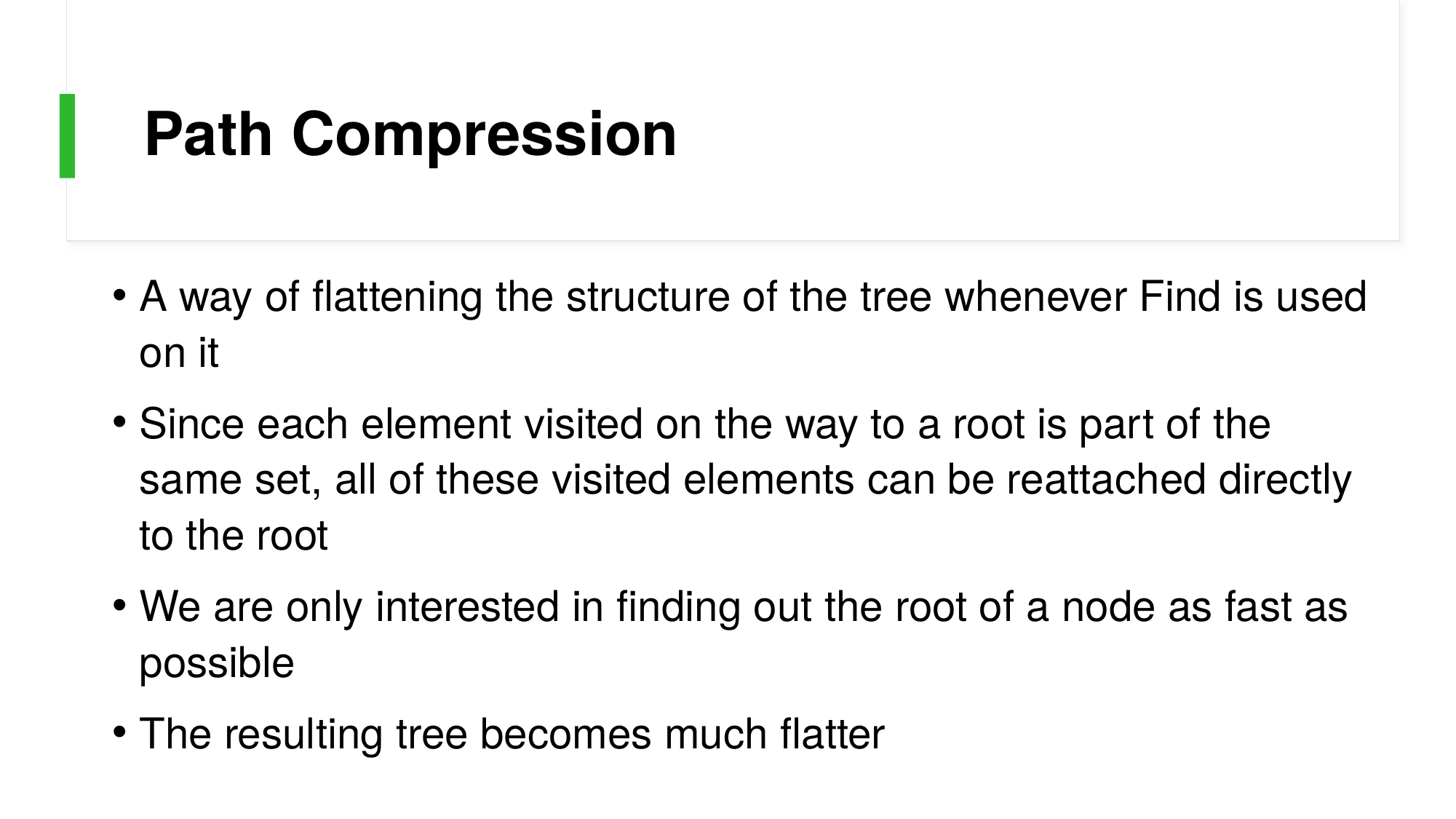

# Path Compression
A way of flattening the structure of the tree whenever Find is used on it
Since each element visited on the way to a root is part of the same set, all of these visited elements can be reattached directly to the root
We are only interested in finding out the root of a node as fast as possible
The resulting tree becomes much flatter